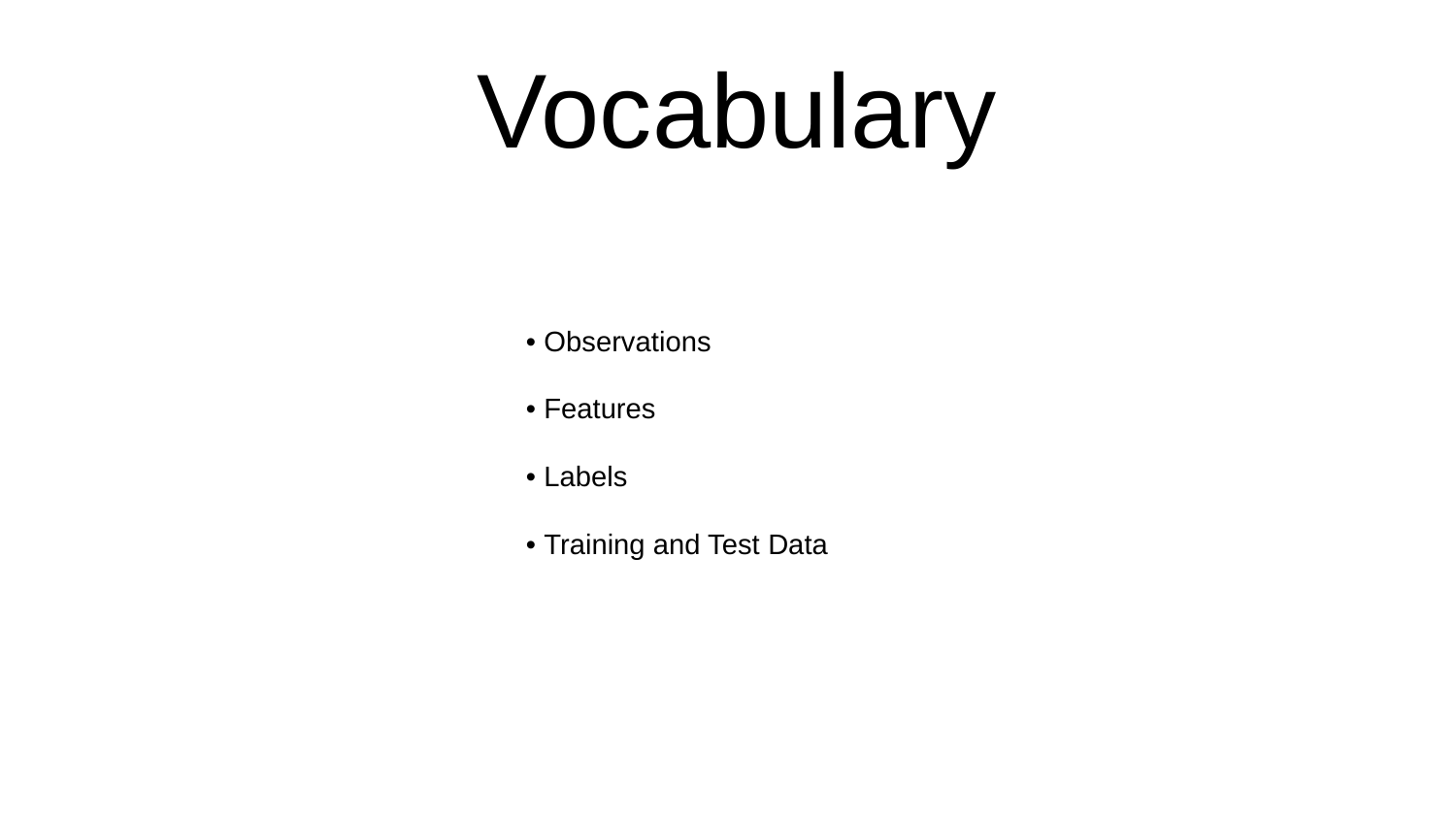

# Vocabulary
 • Observations

 • Features

 • Labels

 • Training and Test Data